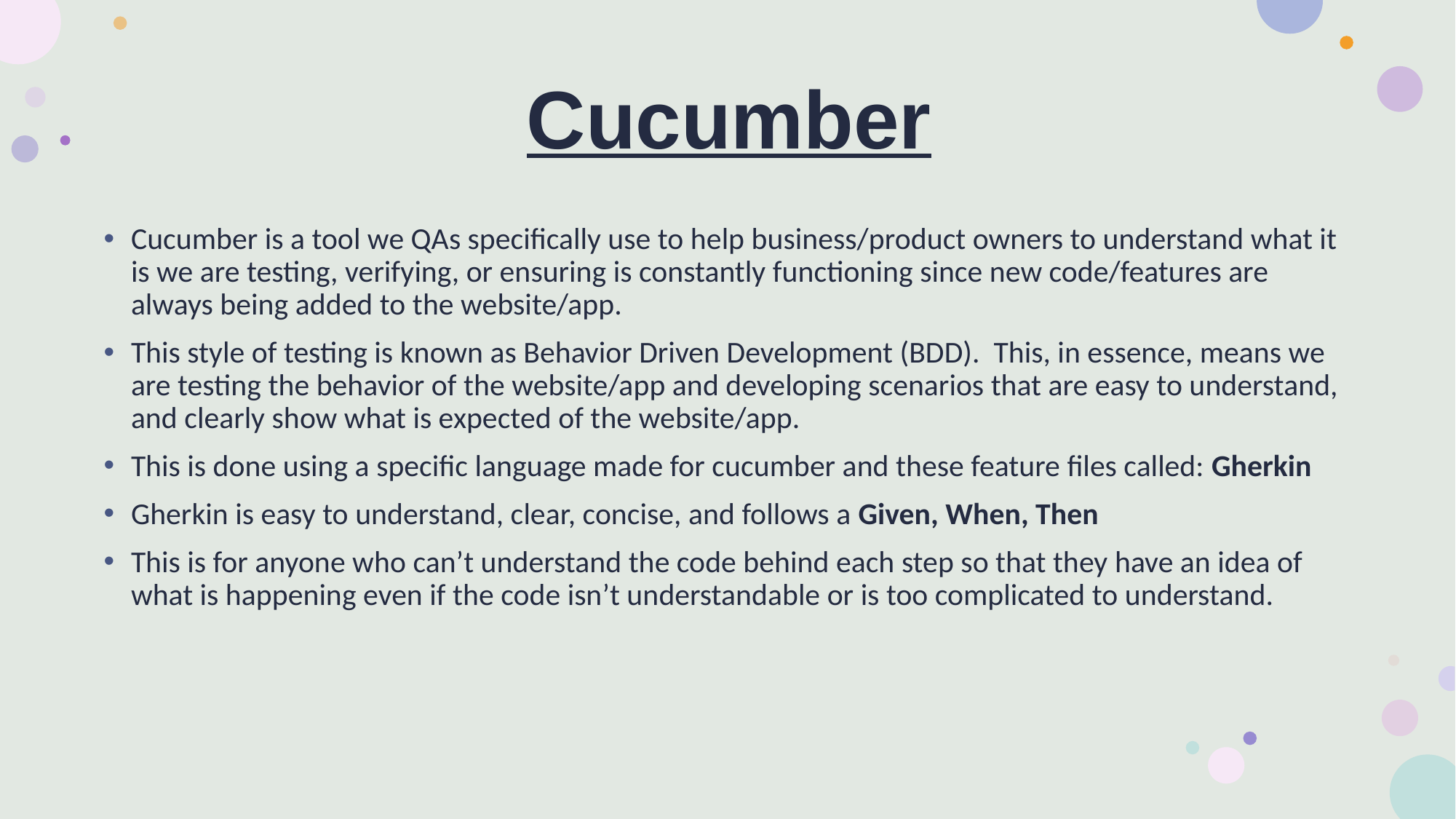

# Cucumber
Cucumber is a tool we QAs specifically use to help business/product owners to understand what it is we are testing, verifying, or ensuring is constantly functioning since new code/features are always being added to the website/app.
This style of testing is known as Behavior Driven Development (BDD).  This, in essence, means we are testing the behavior of the website/app and developing scenarios that are easy to understand, and clearly show what is expected of the website/app.
This is done using a specific language made for cucumber and these feature files called: Gherkin
Gherkin is easy to understand, clear, concise, and follows a Given, When, Then
This is for anyone who can’t understand the code behind each step so that they have an idea of what is happening even if the code isn’t understandable or is too complicated to understand.